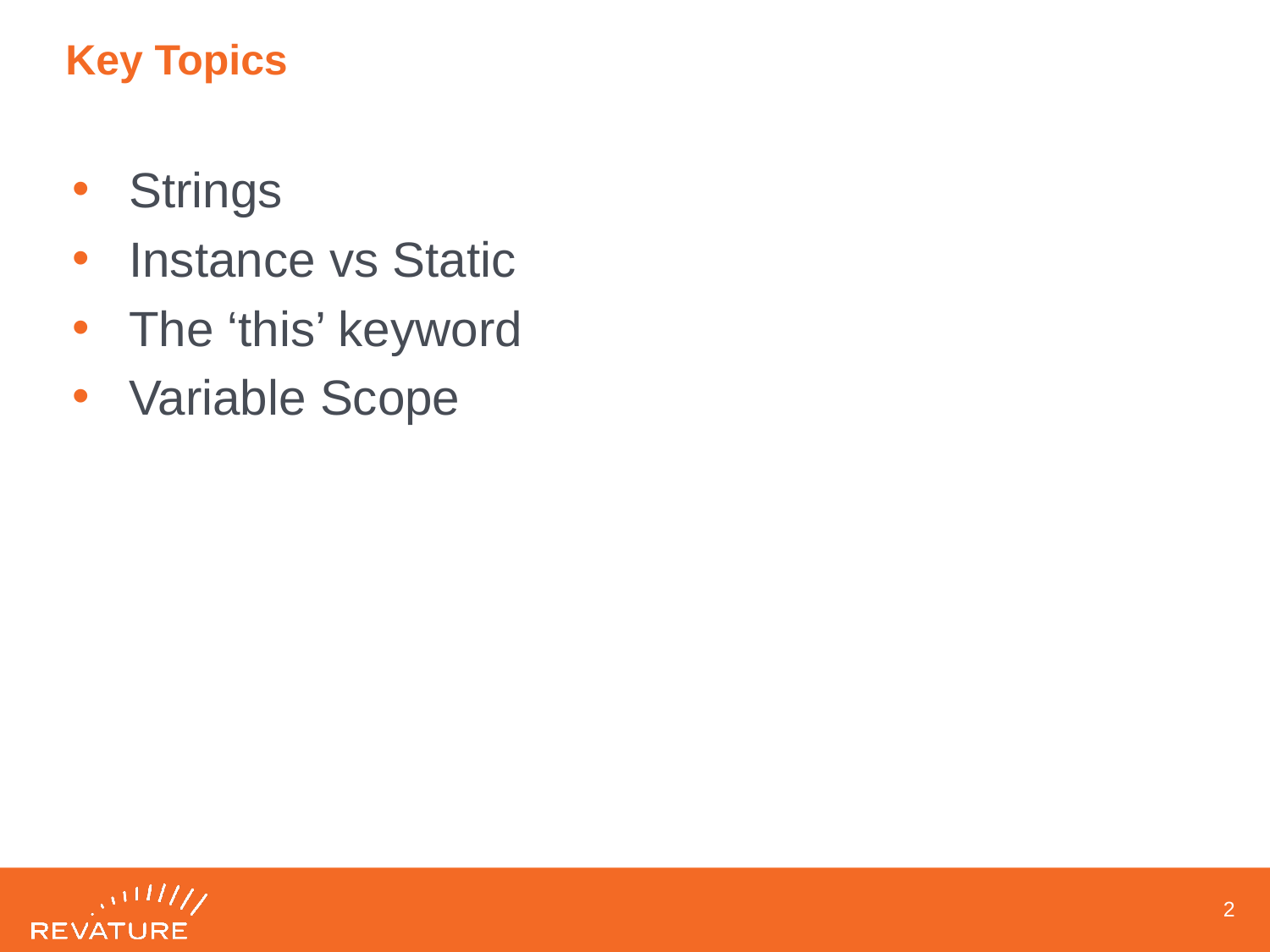

# Key Topics
Strings
Instance vs Static
The ‘this’ keyword
Variable Scope
2